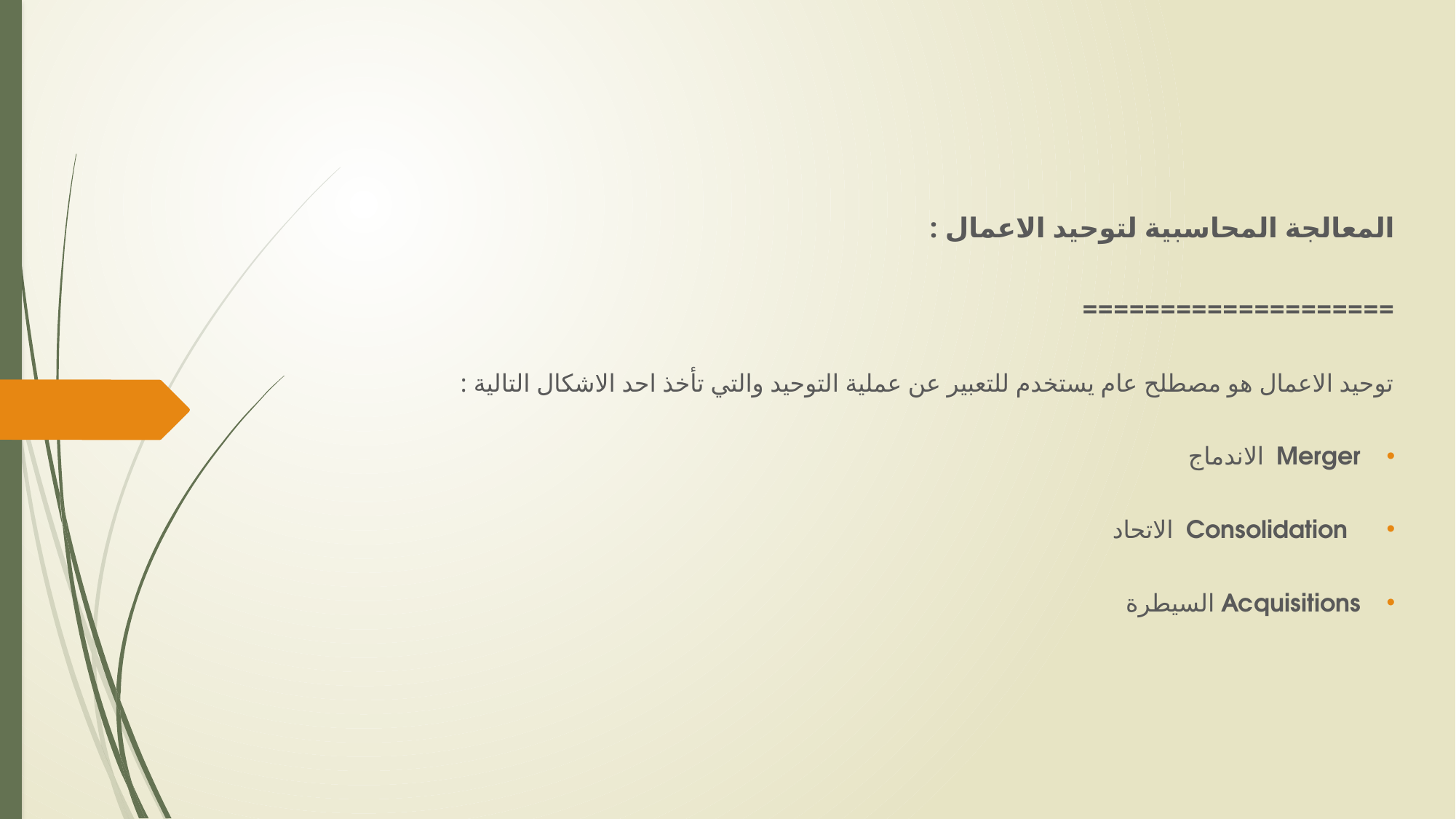

المعالجة المحاسبية لتوحيد الاعمال :
====================
توحيد الاعمال هو مصطلح عام يستخدم للتعبير عن عملية التوحيد والتي تأخذ احد الاشكال التالية :
Merger  الاندماج
  Consolidation  الاتحاد
Acquisitions السيطرة